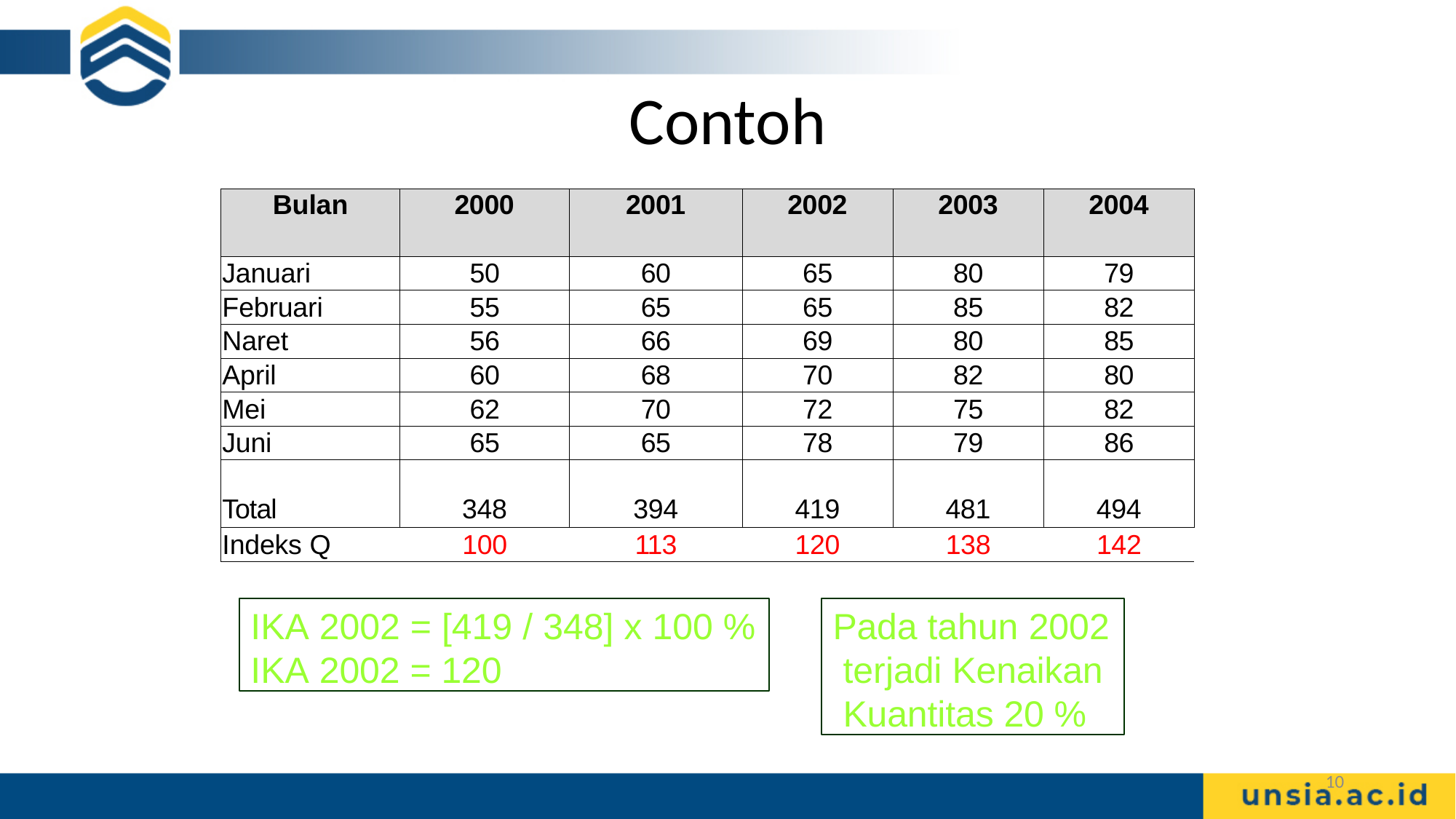

# Contoh
| Bulan | 2000 | 2001 | 2002 | 2003 | 2004 |
| --- | --- | --- | --- | --- | --- |
| Januari | 50 | 60 | 65 | 80 | 79 |
| Februari | 55 | 65 | 65 | 85 | 82 |
| Naret | 56 | 66 | 69 | 80 | 85 |
| April | 60 | 68 | 70 | 82 | 80 |
| Mei | 62 | 70 | 72 | 75 | 82 |
| Juni | 65 | 65 | 78 | 79 | 86 |
| Total | 348 | 394 | 419 | 481 | 494 |
| Indeks Q | 100 | 113 | 120 | 138 | 142 |
IKA 2002 = [419 / 348] x 100 %
IKA 2002 = 120
Pada tahun 2002  terjadi Kenaikan  Kuantitas 20 %
10